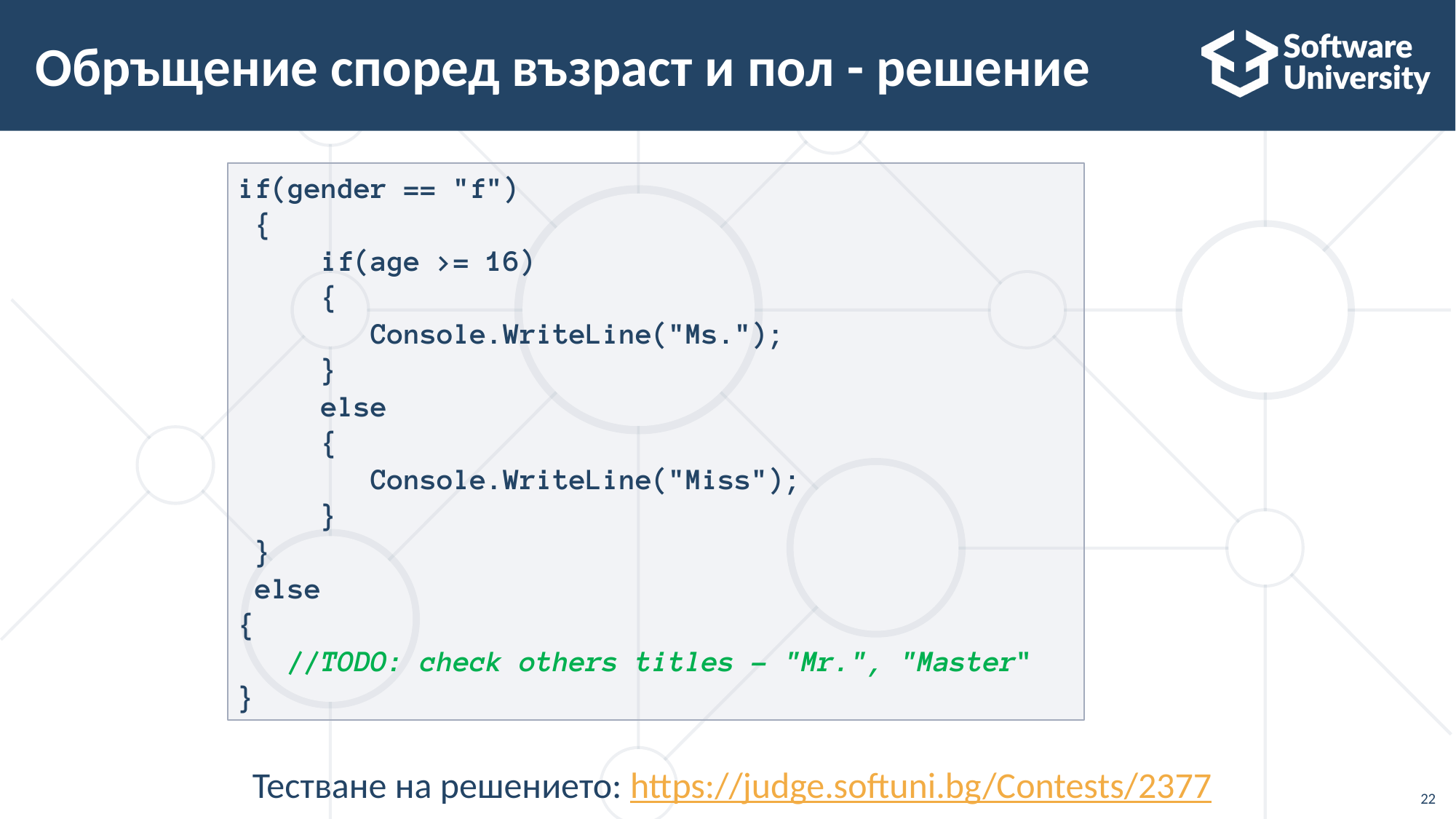

# Обръщение според възраст и пол - решение
if(gender == "f")
 {
     if(age >= 16)
     {
        Console.WriteLine("Ms.");
     }
     else
     {
        Console.WriteLine("Miss");
     }
 }
 else
{
   //TODO: check others titles – "Mr.", "Master"
}
Тестване на решението: https://judge.softuni.bg/Contests/2377
22